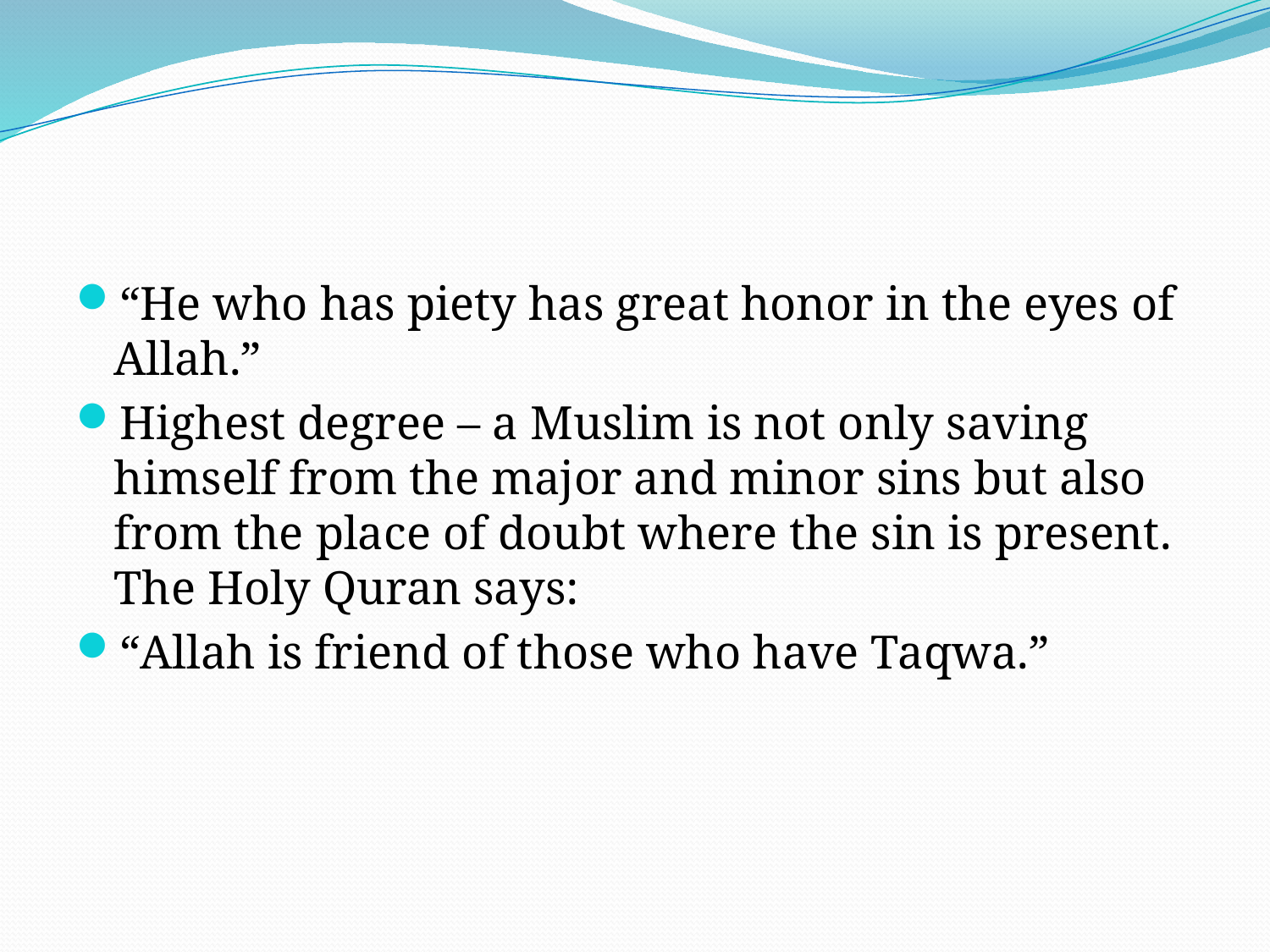

“He who has piety has great honor in the eyes of Allah.”
Highest degree – a Muslim is not only saving himself from the major and minor sins but also from the place of doubt where the sin is present. The Holy Quran says:
“Allah is friend of those who have Taqwa.”